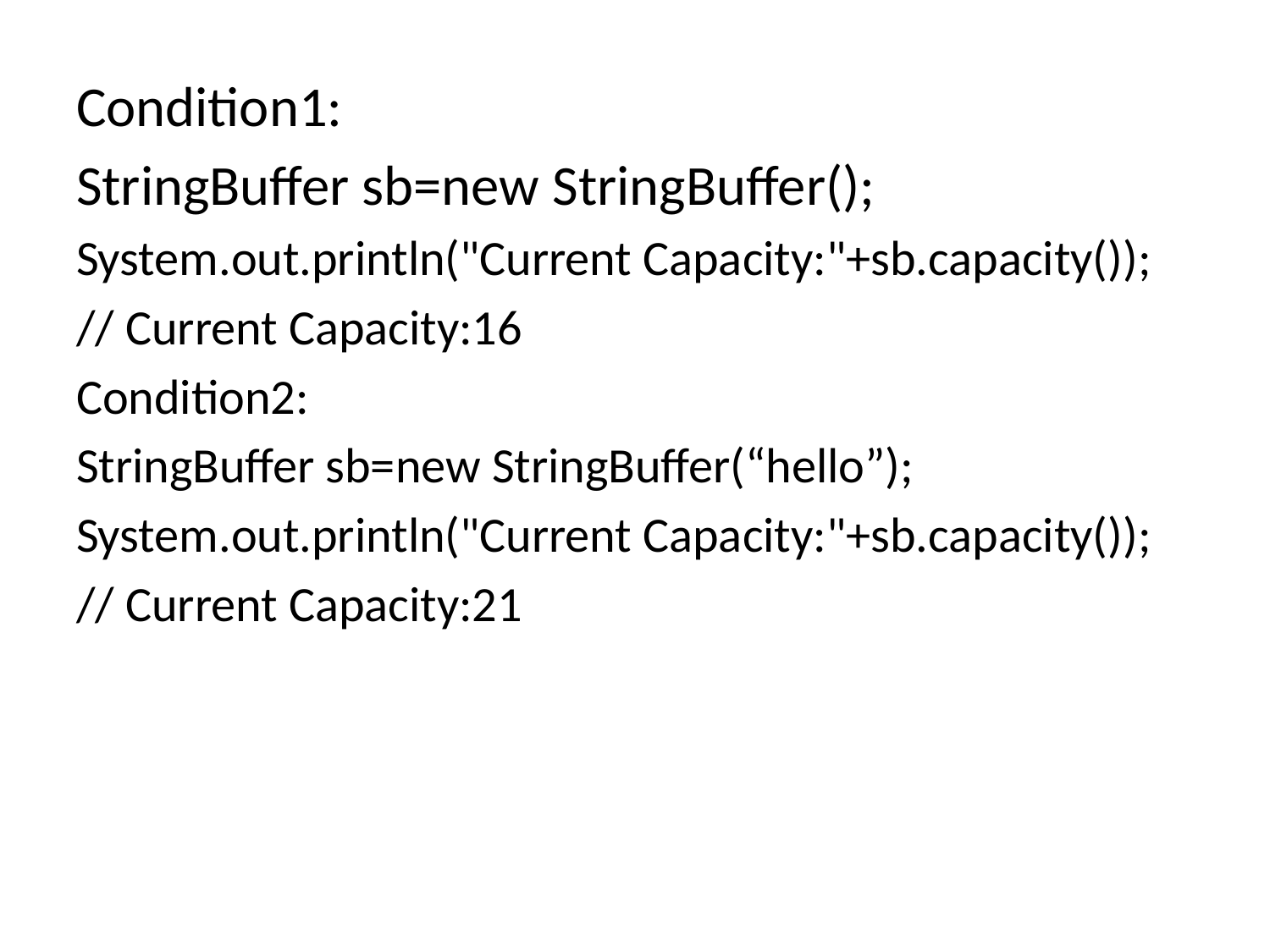

Condition1:
StringBuffer sb=new StringBuffer();
System.out.println("Current Capacity:"+sb.capacity());
// Current Capacity:16
Condition2:
StringBuffer sb=new StringBuffer(“hello”);
System.out.println("Current Capacity:"+sb.capacity());
// Current Capacity:21